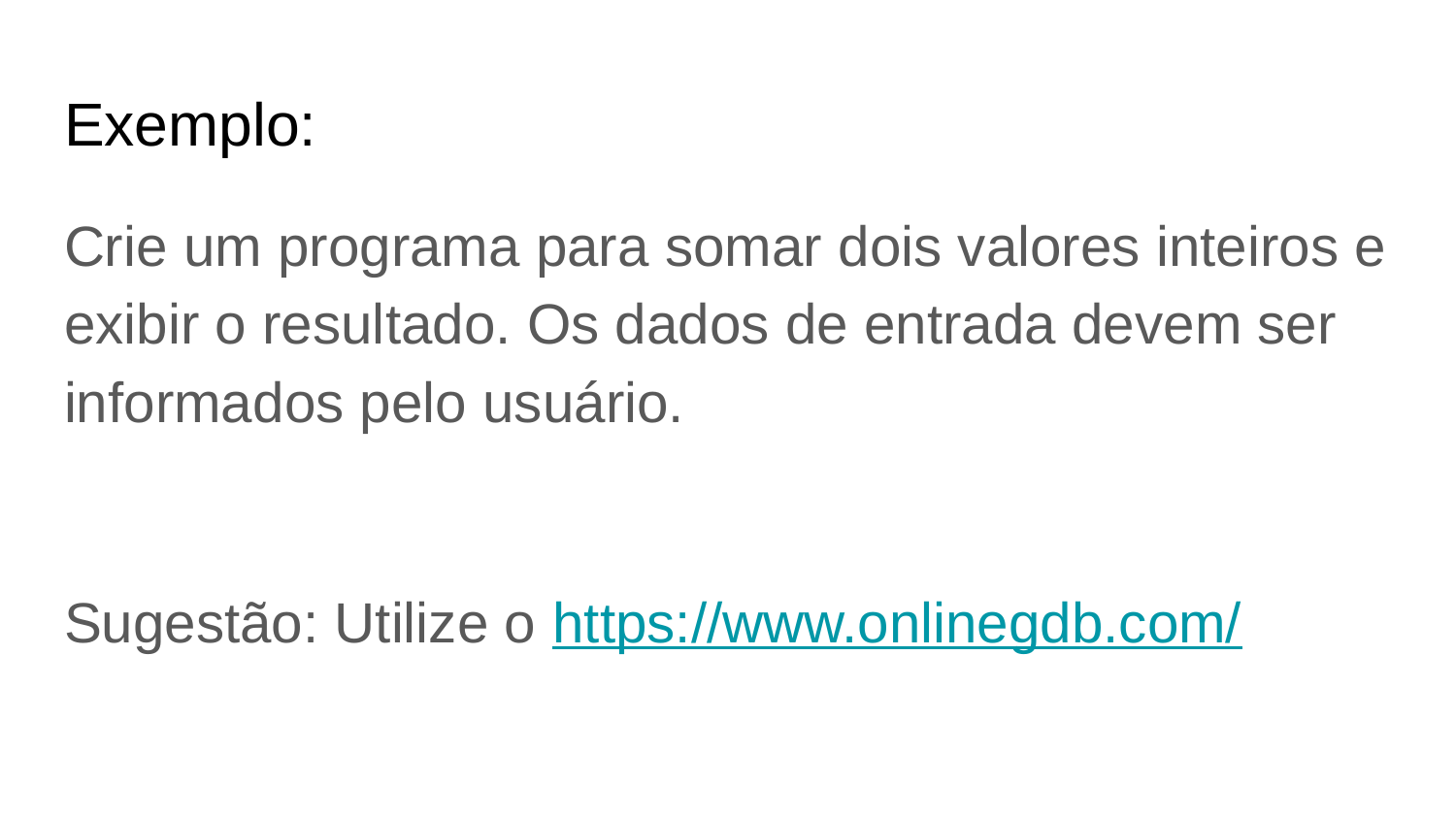

# Exemplo:
Crie um programa para somar dois valores inteiros e exibir o resultado. Os dados de entrada devem ser informados pelo usuário.

Sugestão: Utilize o https://www.onlinegdb.com/